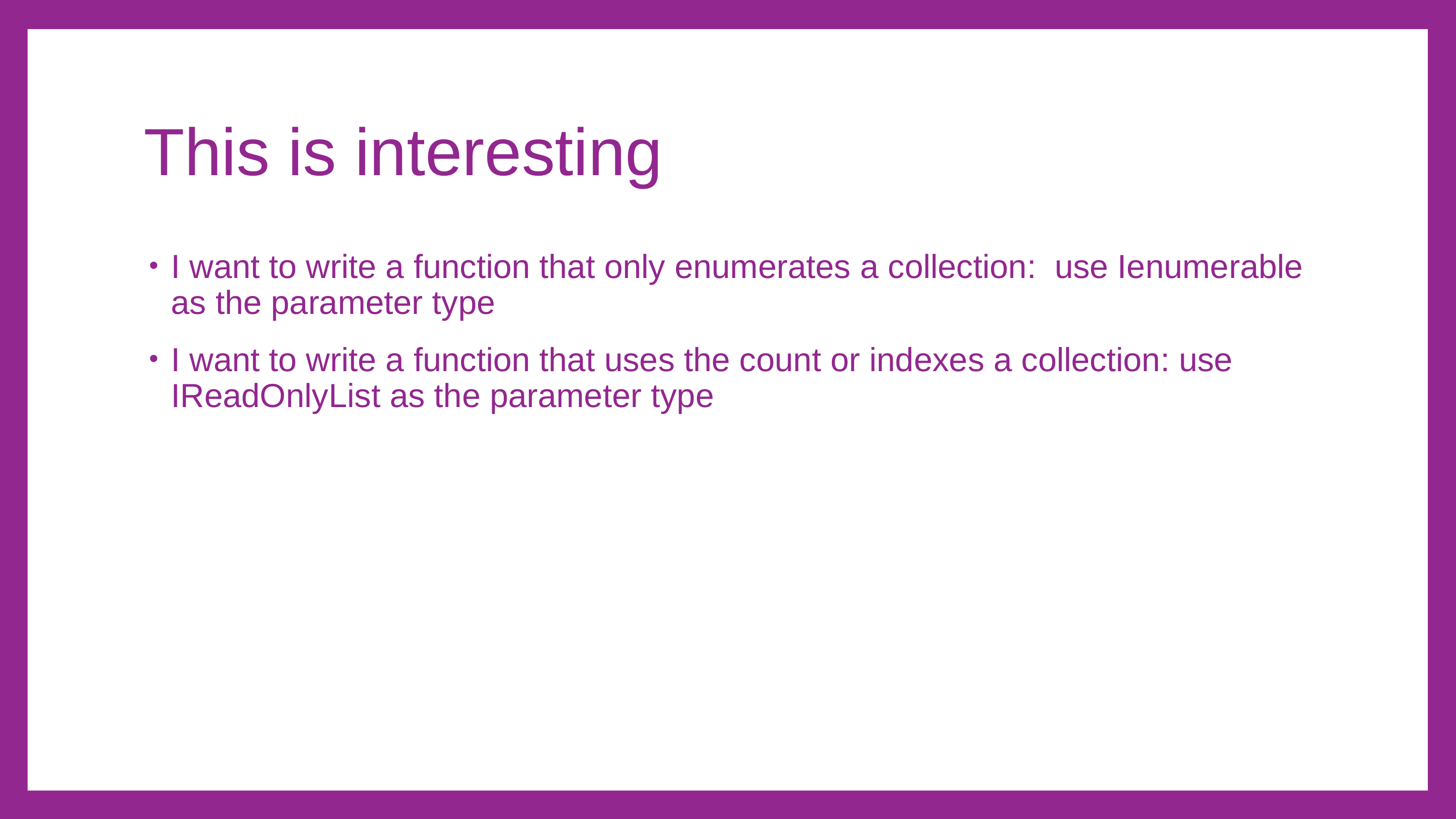

# This is interesting
I want to write a function that only enumerates a collection:  use Ienumerable as the parameter type
I want to write a function that uses the count or indexes a collection: use IReadOnlyList as the parameter type